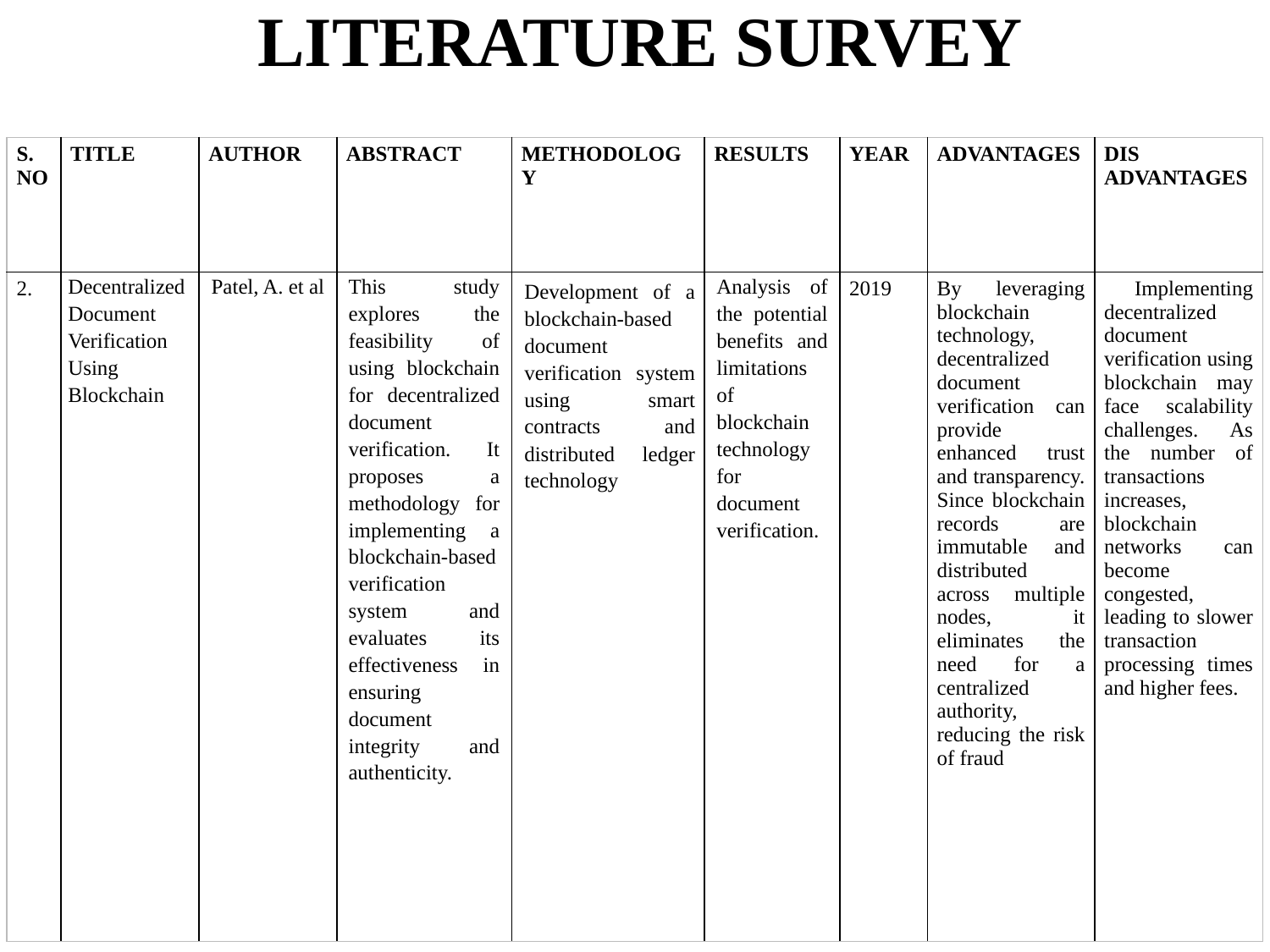

LITERATURE SURVEY
| S. NO | TITLE | AUTHOR | ABSTRACT | METHODOLOGY | RESULTS | YEAR | ADVANTAGES | DIS ADVANTAGES |
| --- | --- | --- | --- | --- | --- | --- | --- | --- |
| 2. | Decentralized Document Verification Using Blockchain | Patel, A. et al | This study explores the feasibility of using blockchain for decentralized document verification. It proposes a methodology for implementing a blockchain-based verification system and evaluates its effectiveness in ensuring document integrity and authenticity. | Development of a blockchain-based document verification system using smart contracts and distributed ledger technology | Analysis of the potential benefits and limitations of blockchain technology for document verification. | 2019 | By leveraging blockchain technology, decentralized document verification can provide enhanced trust and transparency. Since blockchain records are immutable and distributed across multiple nodes, it eliminates the need for a centralized authority, reducing the risk of fraud | Implementing decentralized document verification using blockchain may face scalability challenges. As the number of transactions increases, blockchain networks can become congested, leading to slower transaction processing times and higher fees. |